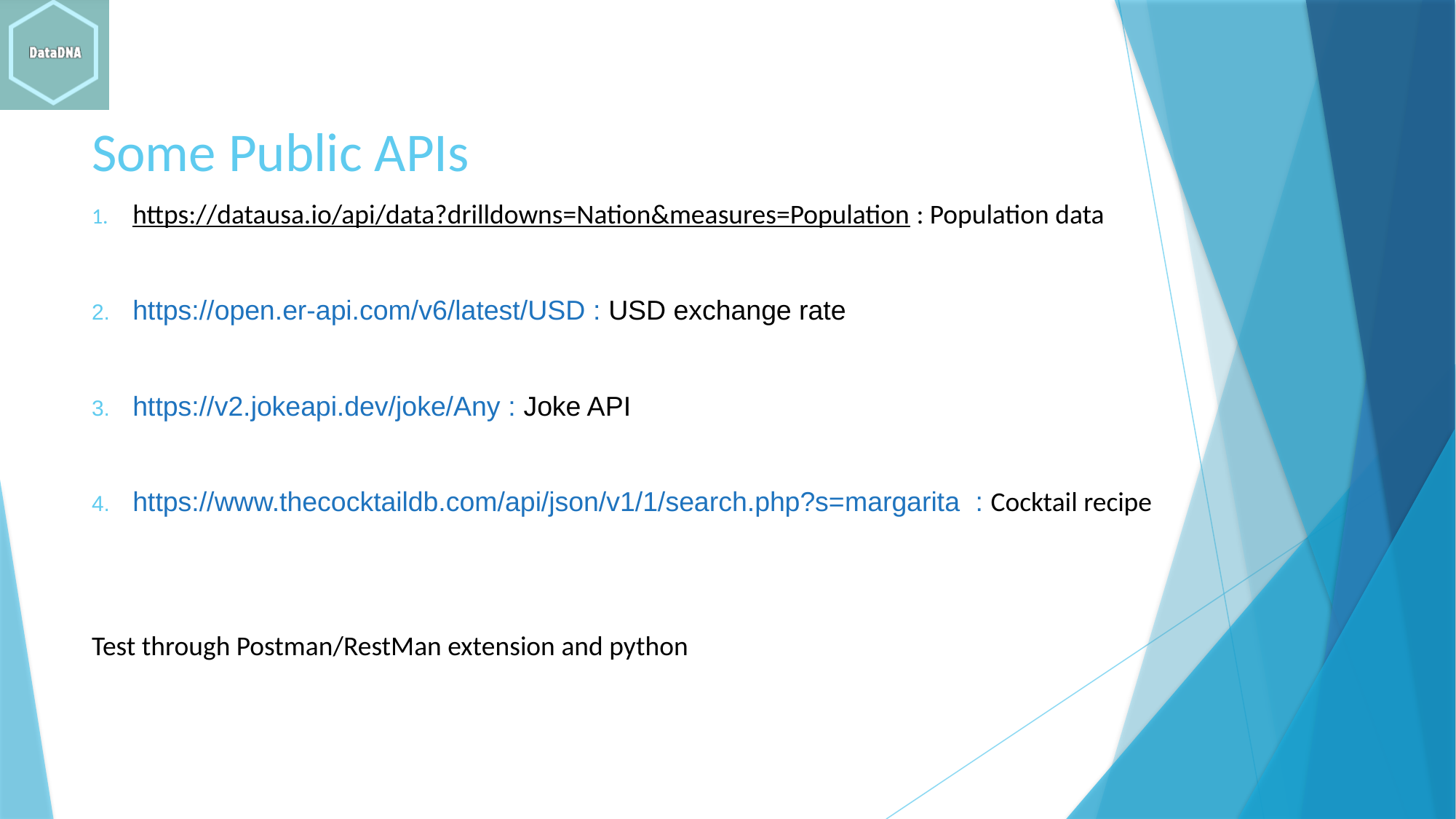

# Some Public APIs
https://datausa.io/api/data?drilldowns=Nation&measures=Population : Population data

https://open.er-api.com/v6/latest/USD : USD exchange rate

https://v2.jokeapi.dev/joke/Any : Joke API

https://www.thecocktaildb.com/api/json/v1/1/search.php?s=margarita  : Cocktail recipe

Test through Postman/RestMan extension and python